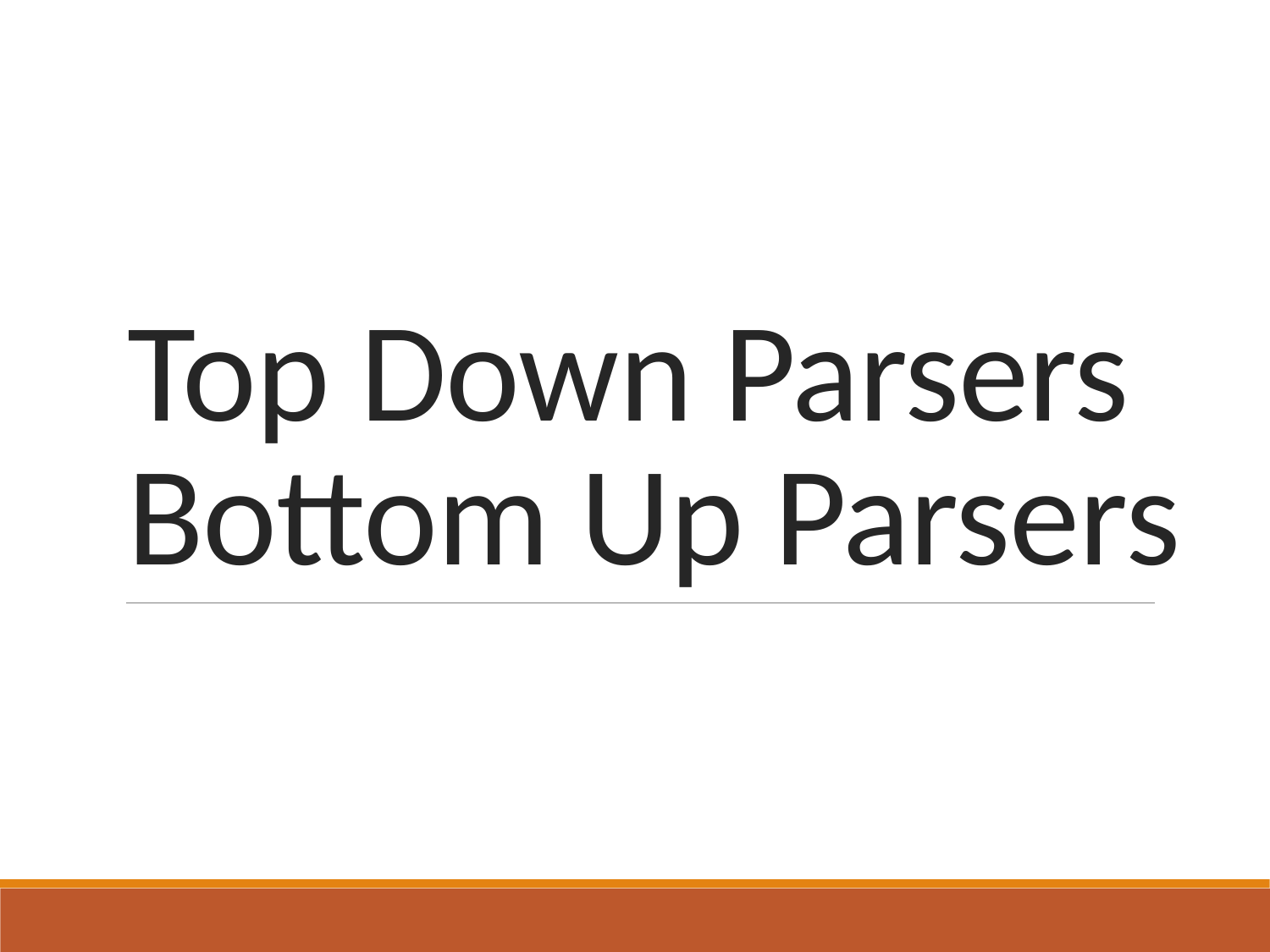

# Top Down Parsers Bottom Up Parsers